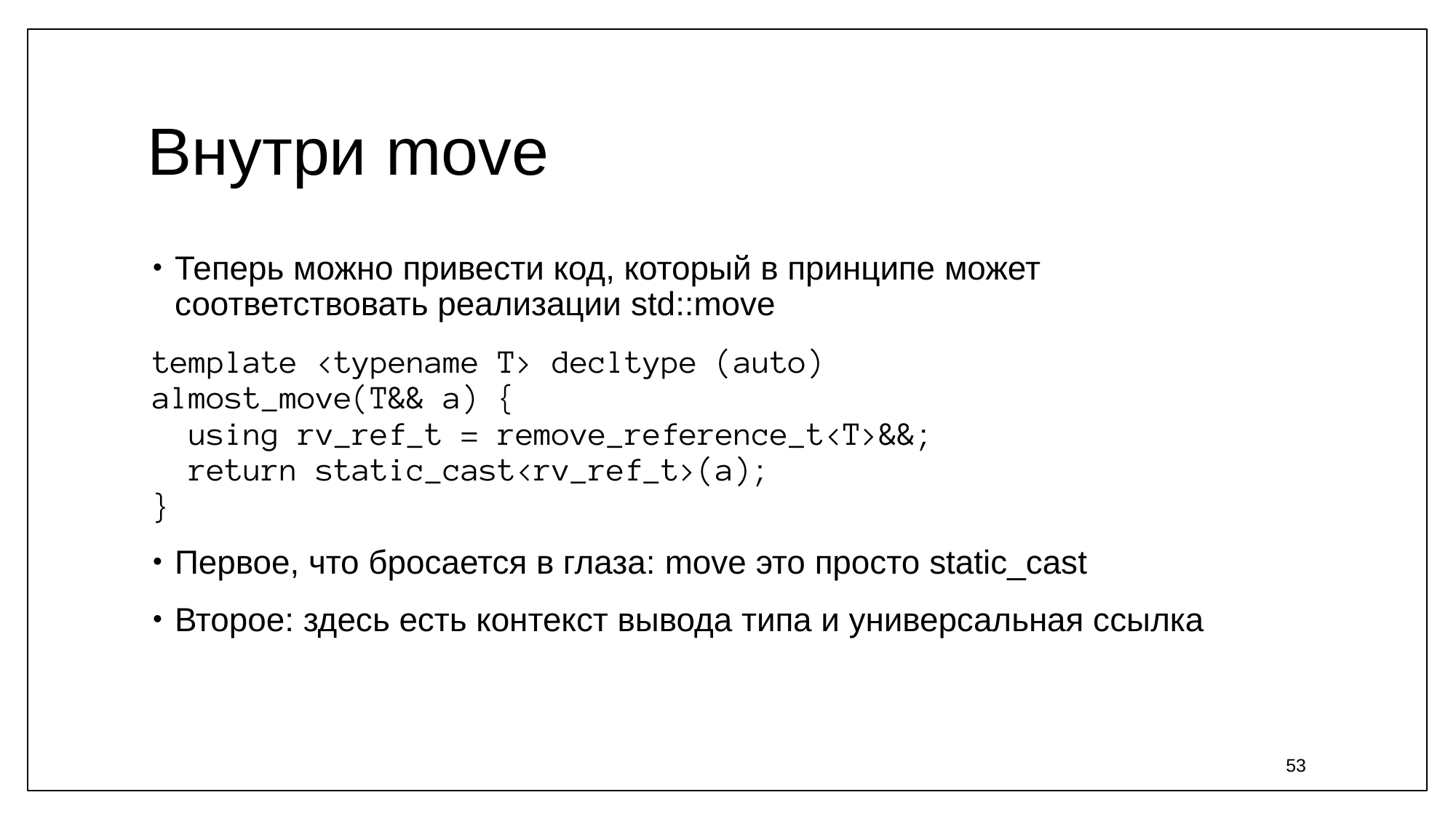

# Внутри move
Теперь можно привести код, который в принципе может соответствовать реализации std::move
template <typename T> decltype (auto)
almost_move(T&& a) {
  using rv_ref_t = remove_reference_t<T>&&;
  return static_cast<rv_ref_t>(a);
}
Первое, что бросается в глаза: move это просто static_cast
Второе: здесь есть контекст вывода типа и универсальная ссылка
53